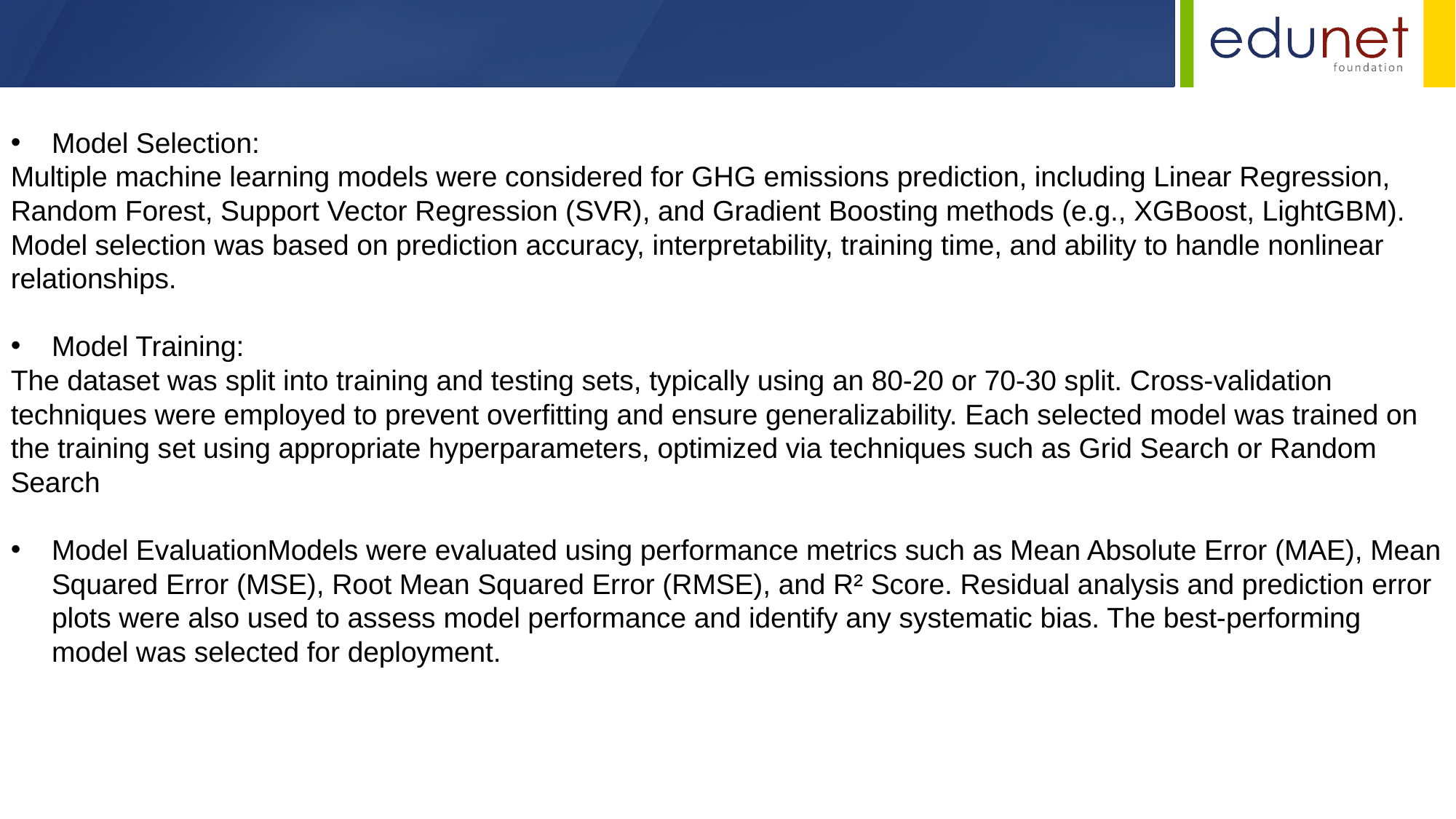

Model Selection:
Multiple machine learning models were considered for GHG emissions prediction, including Linear Regression, Random Forest, Support Vector Regression (SVR), and Gradient Boosting methods (e.g., XGBoost, LightGBM). Model selection was based on prediction accuracy, interpretability, training time, and ability to handle nonlinear relationships.

Model Training:
The dataset was split into training and testing sets, typically using an 80-20 or 70-30 split. Cross-validation techniques were employed to prevent overfitting and ensure generalizability. Each selected model was trained on the training set using appropriate hyperparameters, optimized via techniques such as Grid Search or Random Search

Model EvaluationModels were evaluated using performance metrics such as Mean Absolute Error (MAE), Mean Squared Error (MSE), Root Mean Squared Error (RMSE), and R² Score. Residual analysis and prediction error plots were also used to assess model performance and identify any systematic bias. The best-performing model was selected for deployment.